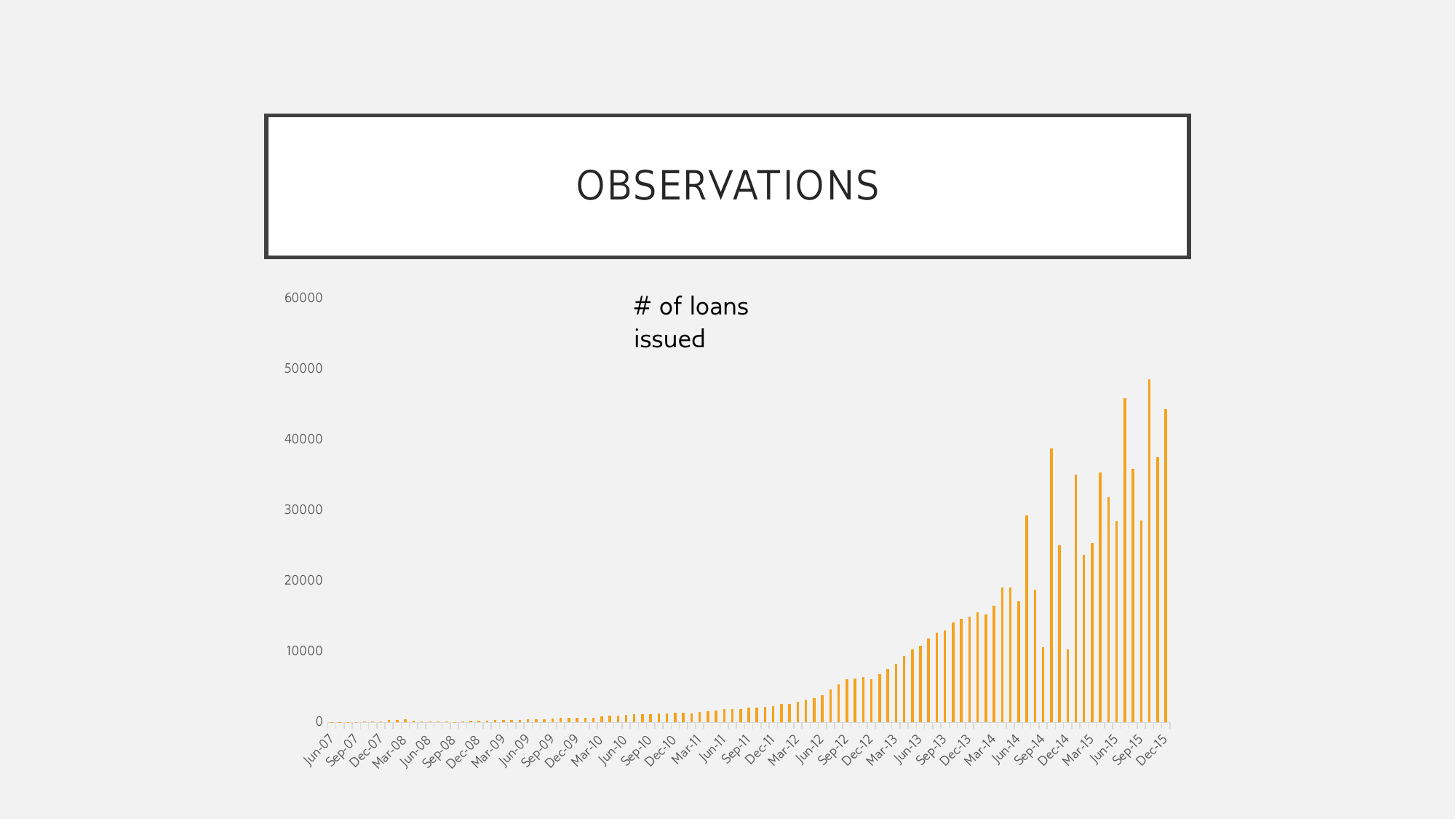

# observations

### Chart

| Category |  |
|---|---|
| 39234.0 | 24.0 |
| 39264.0 | 63.0 |
| 39295.0 | 74.0 |
| 39326.0 | 53.0 |
| 39356.0 | 105.0 |
| 39387.0 | 112.0 |
| 39417.0 | 172.0 |
| 39448.0 | 305.0 |
| 39479.0 | 306.0 |
| 39508.0 | 402.0 |
| 39539.0 | 259.0 |
| 39569.0 | 115.0 |
| 39600.0 | 124.0 |
| 39630.0 | 141.0 |
| 39661.0 | 100.0 |
| 39692.0 | 57.0 |
| 39722.0 | 122.0 |
| 39753.0 | 209.0 |
| 39783.0 | 253.0 |
| 39814.0 | 269.0 |
| 39845.0 | 302.0 |
| 39873.0 | 324.0 |
| 39904.0 | 333.0 |
| 39934.0 | 359.0 |
| 39965.0 | 406.0 |
| 39995.0 | 411.0 |
| 40026.0 | 446.0 |
| 40057.0 | 507.0 |
| 40087.0 | 604.0 |
| 40118.0 | 662.0 |
| 40148.0 | 658.0 |
| 40179.0 | 662.0 |
| 40210.0 | 682.0 |
| 40238.0 | 828.0 |
| 40269.0 | 912.0 |
| 40299.0 | 989.0 |
| 40330.0 | 1105.0 |
| 40360.0 | 1204.0 |
| 40391.0 | 1175.0 |
| 40422.0 | 1189.0 |
| 40452.0 | 1232.0 |
| 40483.0 | 1224.0 |
| 40513.0 | 1335.0 |
| 40544.0 | 1380.0 |
| 40575.0 | 1298.0 |
| 40603.0 | 1448.0 |
| 40634.0 | 1563.0 |
| 40664.0 | 1704.0 |
| 40695.0 | 1835.0 |
| 40725.0 | 1875.0 |
| 40756.0 | 1934.0 |
| 40787.0 | 2067.0 |
| 40817.0 | 2118.0 |
| 40848.0 | 2232.0 |
| 40878.0 | 2267.0 |
| 40909.0 | 2602.0 |
| 40940.0 | 2560.0 |
| 40969.0 | 2914.0 |
| 41000.0 | 3230.0 |
| 41030.0 | 3400.0 |
| 41061.0 | 3817.0 |
| 41091.0 | 4627.0 |
| 41122.0 | 5419.0 |
| 41153.0 | 6087.0 |
| 41183.0 | 6263.0 |
| 41214.0 | 6382.0 |
| 41244.0 | 6066.0 |
| 41275.0 | 6872.0 |
| 41306.0 | 7561.0 |
| 41334.0 | 8273.0 |
| 41365.0 | 9419.0 |
| 41395.0 | 10350.0 |
| 41426.0 | 10899.0 |
| 41456.0 | 11910.0 |
| 41487.0 | 12674.0 |
| 41518.0 | 12987.0 |
| 41548.0 | 14114.0 |
| 41579.0 | 14676.0 |
| 41609.0 | 15020.0 |
| 41640.0 | 15628.0 |
| 41671.0 | 15269.0 |
| 41699.0 | 16513.0 |
| 41730.0 | 19071.0 |
| 41760.0 | 19099.0 |
| 41791.0 | 17179.0 |
| 41821.0 | 29306.0 |
| 41852.0 | 18814.0 |
| 41883.0 | 10606.0 |
| 41913.0 | 38782.0 |
| 41944.0 | 25054.0 |
| 41974.0 | 10307.0 |
| 42005.0 | 35107.0 |
| 42036.0 | 23770.0 |
| 42064.0 | 25400.0 |
| 42095.0 | 35427.0 |
| 42125.0 | 31913.0 |
| 42156.0 | 28485.0 |
| 42186.0 | 45962.0 |
| 42217.0 | 35886.0 |
| 42248.0 | 28641.0 |
| 42278.0 | 48631.0 |
| 42309.0 | 37530.0 |
| 42339.0 | 44342.0 |
# of loans issued